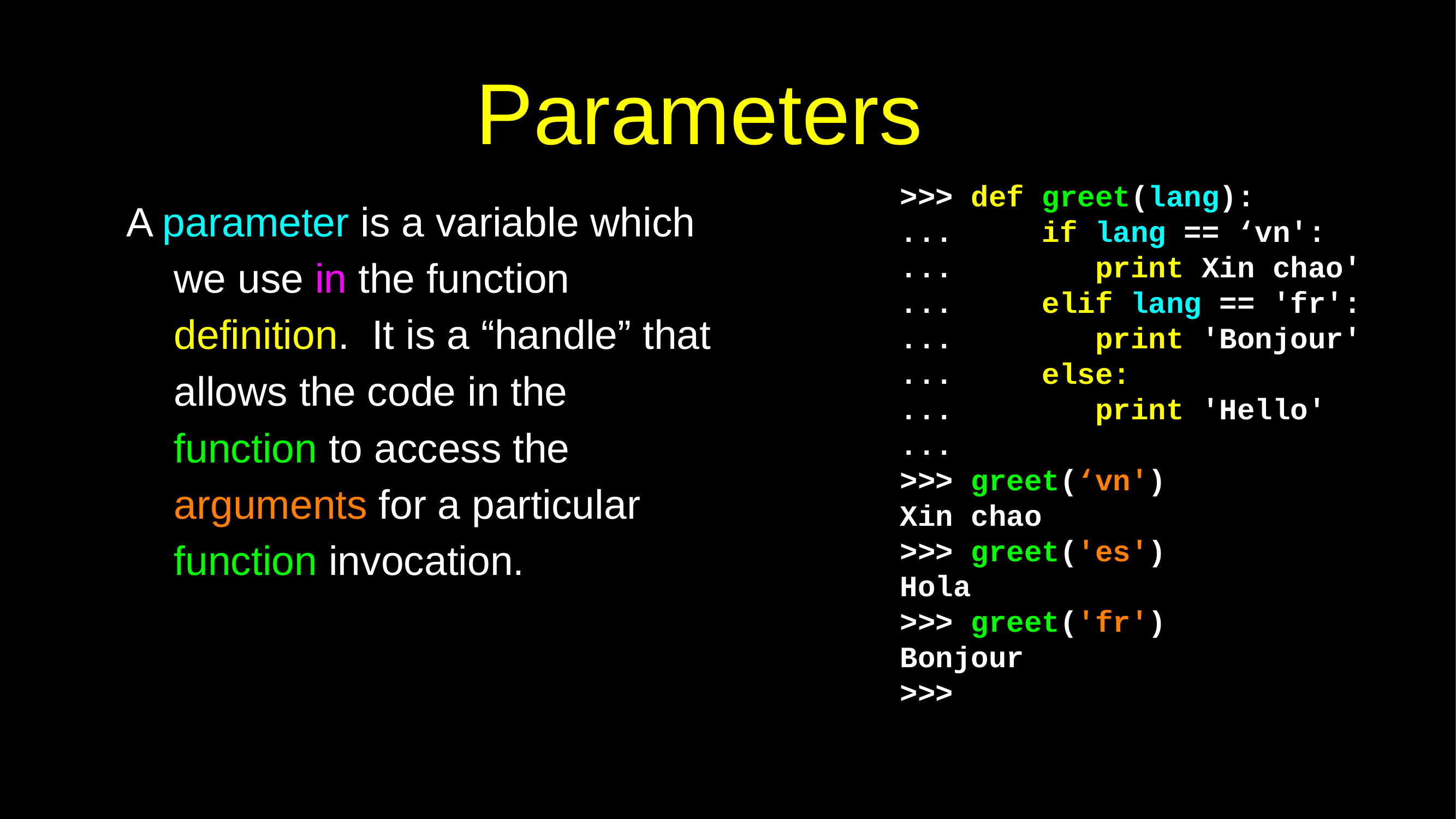

# Parameters
>>> def greet(lang):
...     if lang == ‘vn':
...        print Xin chao'
...     elif lang == 'fr':
...        print 'Bonjour'
...     else:
...        print 'Hello'
...
>>> greet(‘vn')
Xin chao
>>> greet('es')
Hola
>>> greet('fr')
Bonjour
>>>

A parameter is a variable which we use in the function definition.  It is a “handle” that allows the code in the function to access the arguments for a particular function invocation.